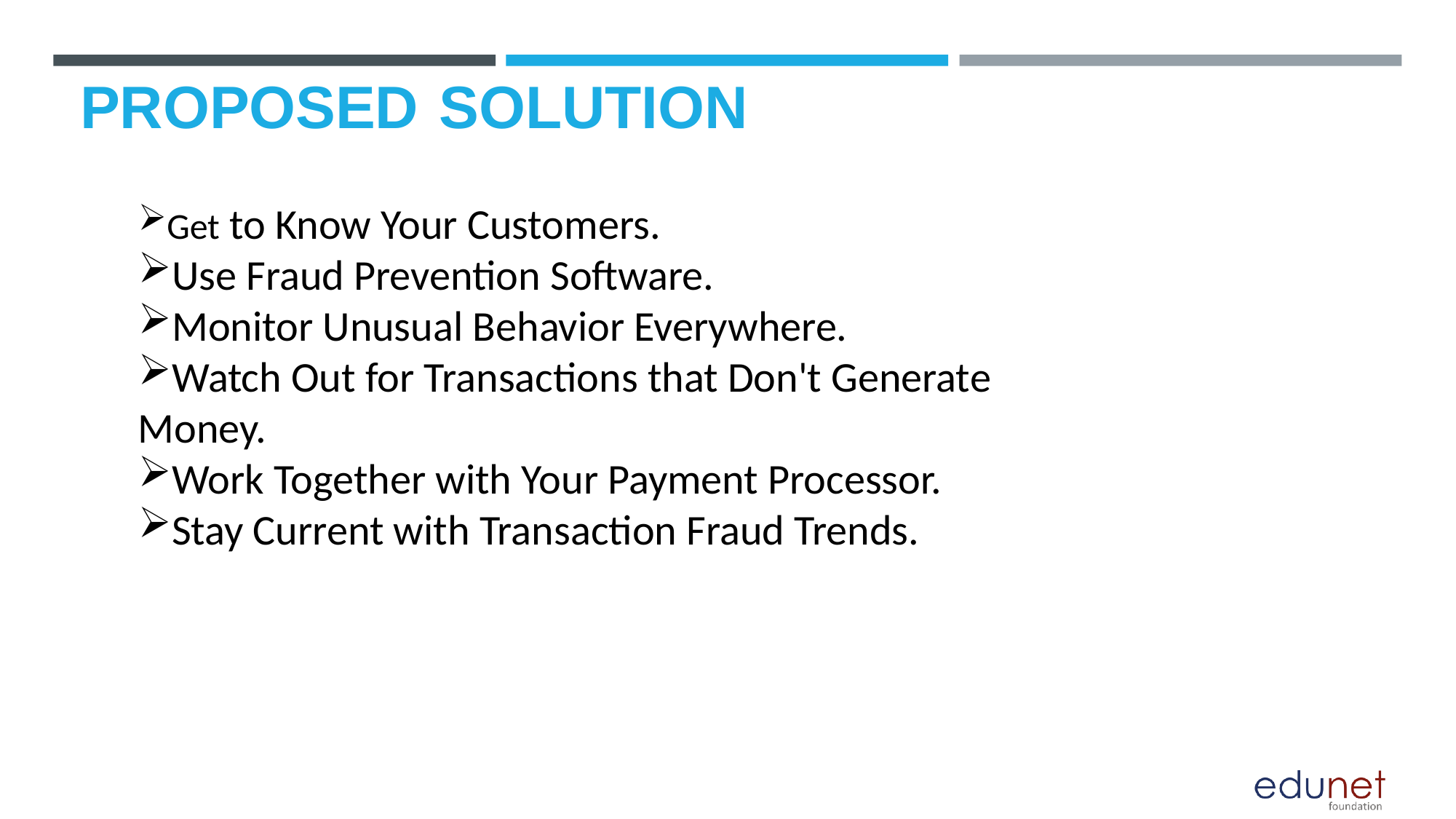

# PROPOSED SOLUTION
Get to Know Your Customers.
Use Fraud Prevention Software.
Monitor Unusual Behavior Everywhere.
Watch Out for Transactions that Don't Generate Money.
Work Together with Your Payment Processor.
Stay Current with Transaction Fraud Trends.